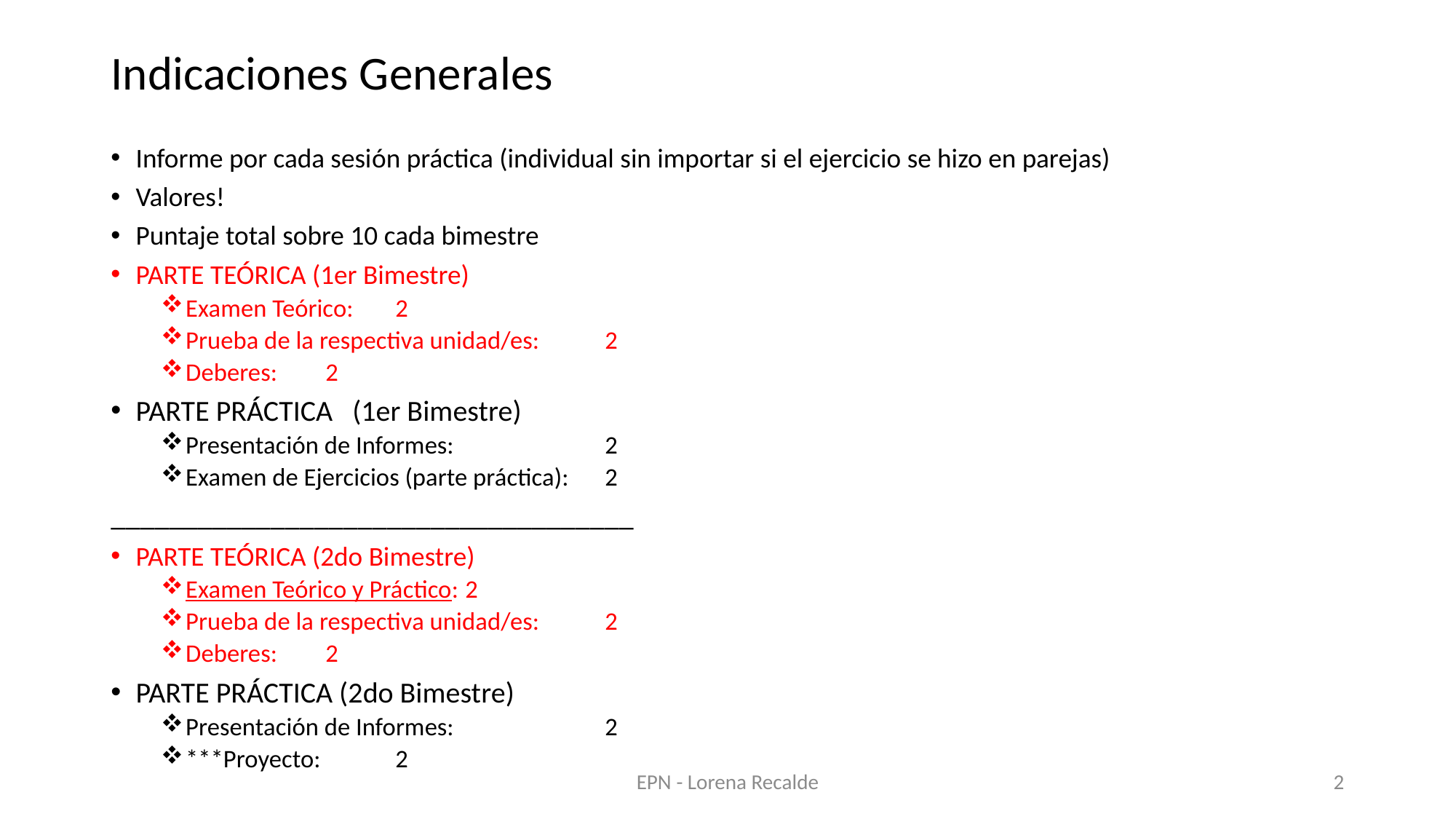

# Indicaciones Generales
Informe por cada sesión práctica (individual sin importar si el ejercicio se hizo en parejas)
Valores!
Puntaje total sobre 10 cada bimestre
PARTE TEÓRICA (1er Bimestre)
Examen Teórico:    			2
Prueba de la respectiva unidad/es: 	2
Deberes: 				2
PARTE PRÁCTICA   (1er Bimestre)
Presentación de Informes:                    	2
Examen de Ejercicios (parte práctica): 	2
____________________________________
PARTE TEÓRICA (2do Bimestre)
Examen Teórico y Práctico: 		2
Prueba de la respectiva unidad/es:	2
Deberes: 				2
PARTE PRÁCTICA (2do Bimestre)
Presentación de Informes:                  	2
***Proyecto:  			2
EPN - Lorena Recalde
2